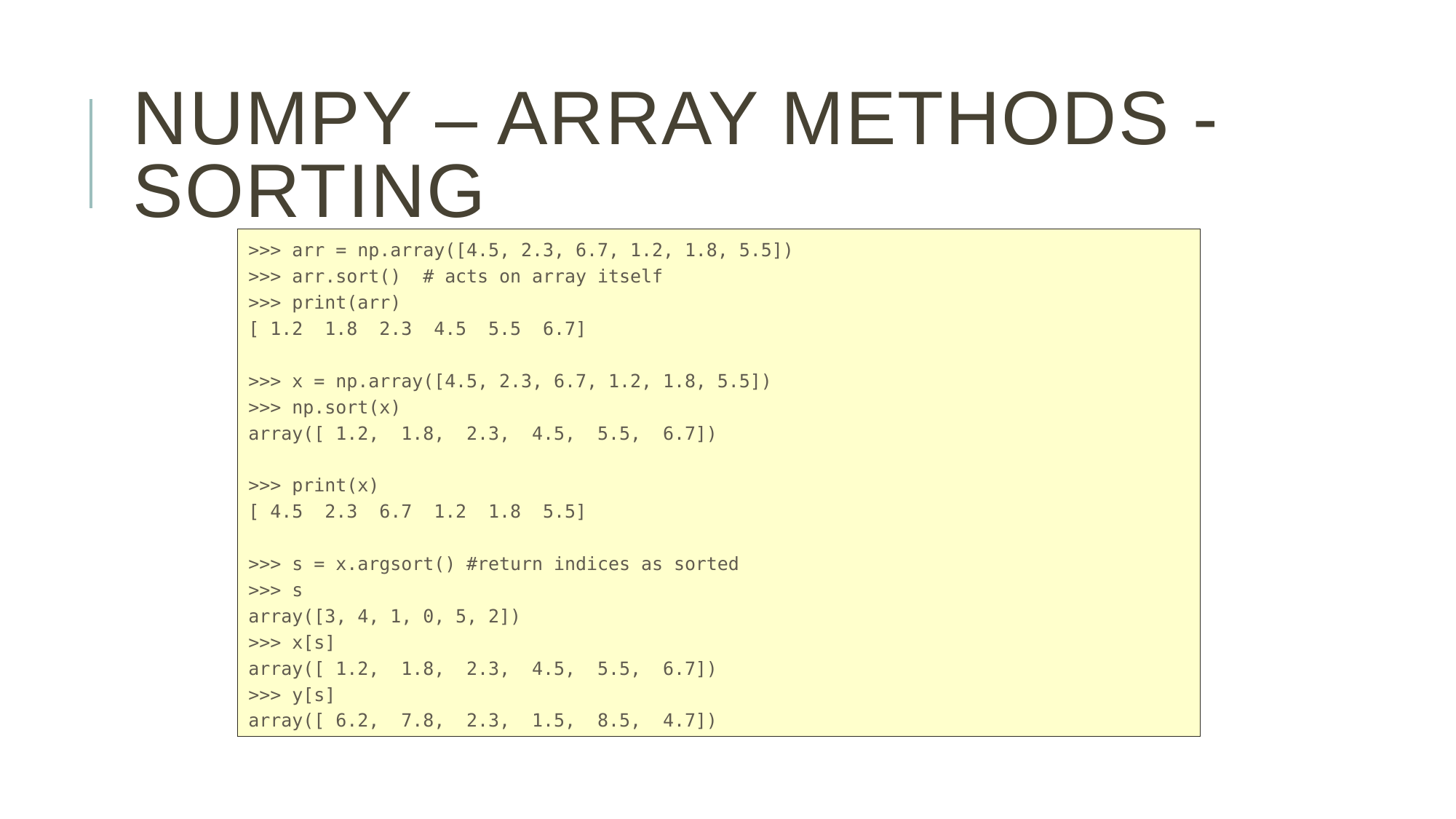

# Numpy – array methods - sorting
>>> arr = np.array([4.5, 2.3, 6.7, 1.2, 1.8, 5.5])
>>> arr.sort()  # acts on array itself
>>> print(arr)
[ 1.2  1.8  2.3  4.5  5.5  6.7]

>>> x = np.array([4.5, 2.3, 6.7, 1.2, 1.8, 5.5])
>>> np.sort(x)
array([ 1.2,  1.8,  2.3,  4.5,  5.5,  6.7])

>>> print(x)
[ 4.5  2.3  6.7  1.2  1.8  5.5]

>>> s = x.argsort() #return indices as sorted
>>> s
array([3, 4, 1, 0, 5, 2])
>>> x[s]
array([ 1.2,  1.8,  2.3,  4.5,  5.5,  6.7])
>>> y[s]
array([ 6.2,  7.8,  2.3,  1.5,  8.5,  4.7])